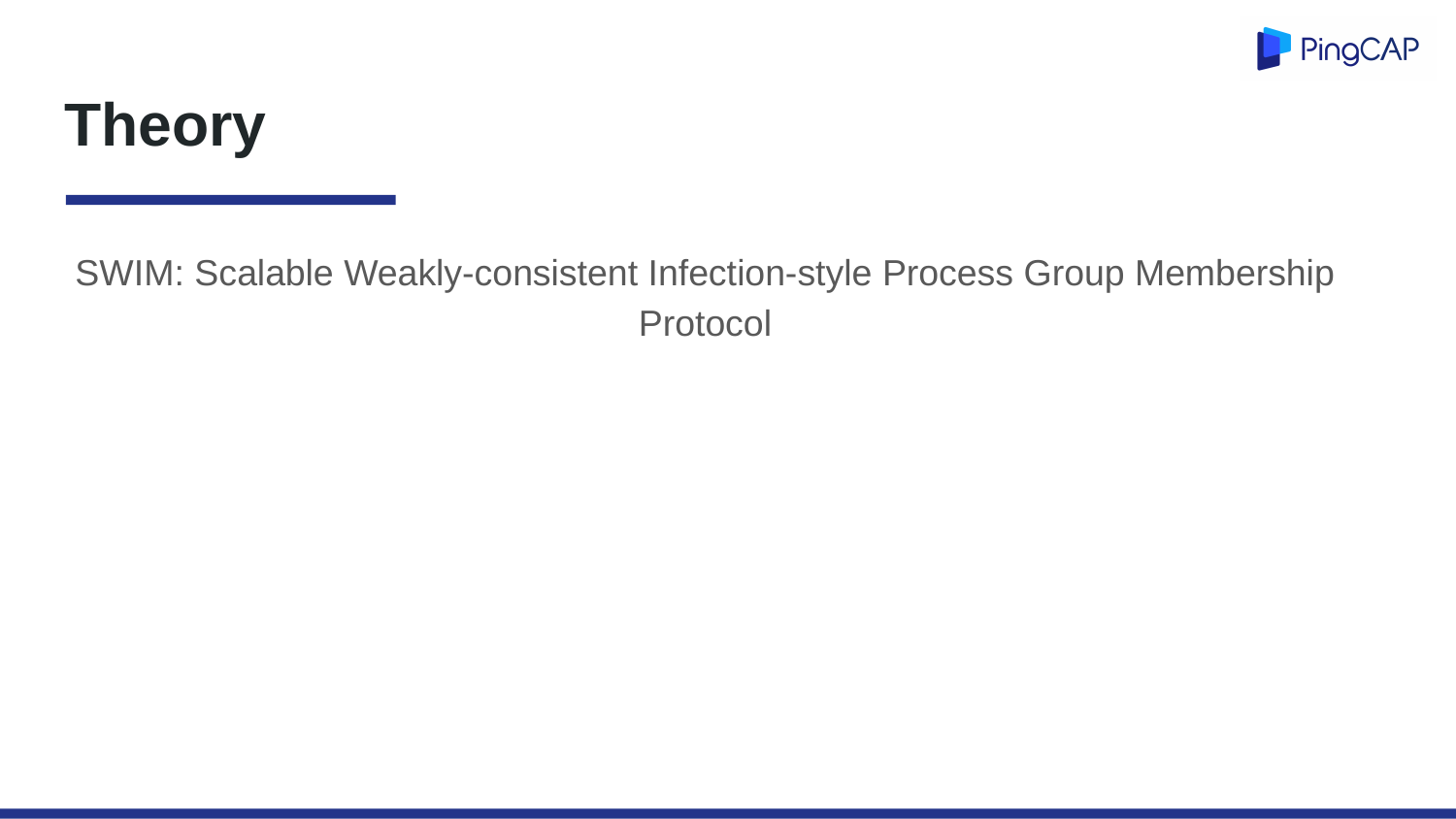

# Theory
SWIM: Scalable Weakly-consistent Infection-style Process Group Membership Protocol